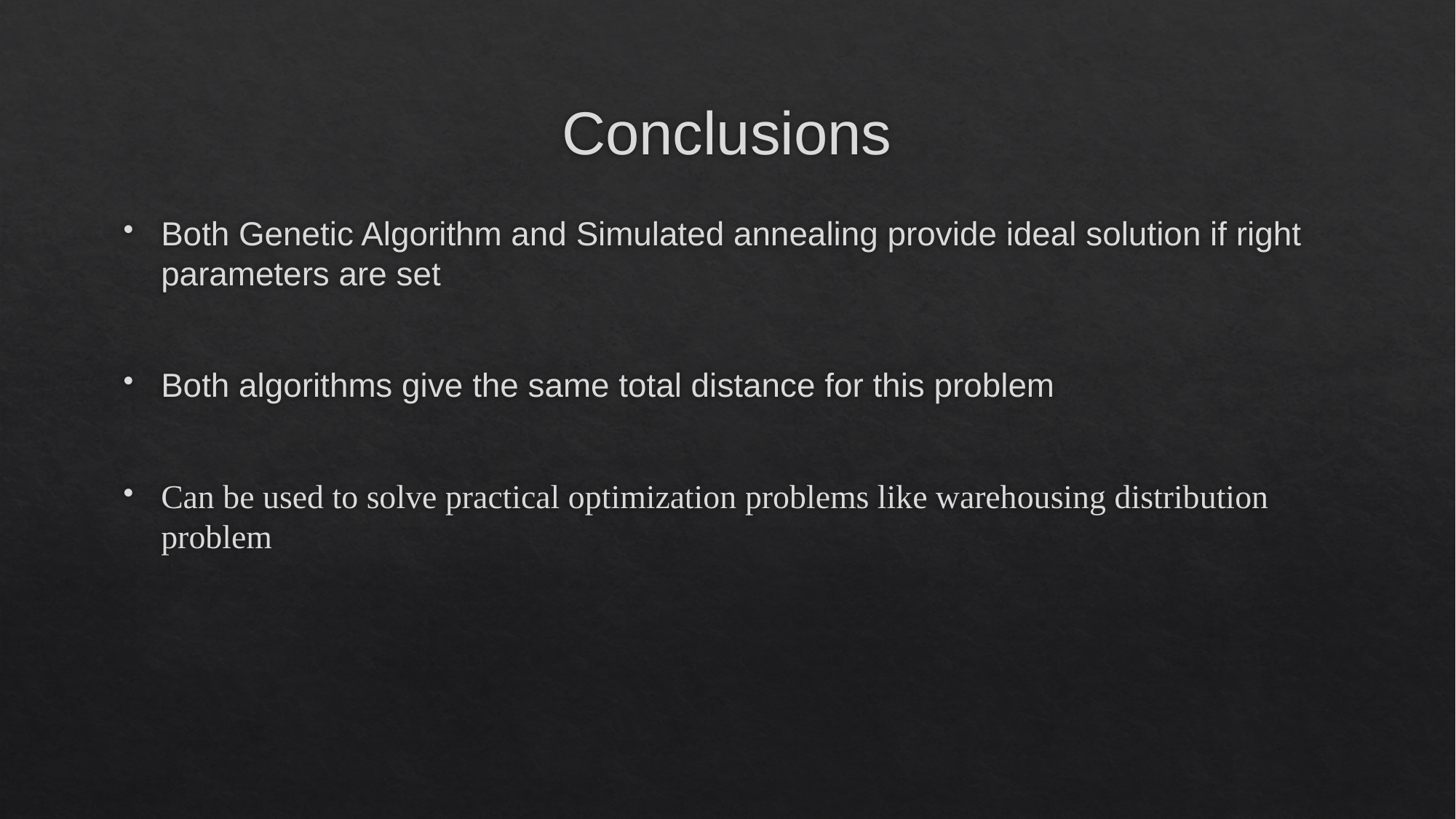

# Conclusions
Both Genetic Algorithm and Simulated annealing provide ideal solution if right parameters are set

Both algorithms give the same total distance for this problem

Can be used to solve practical optimization problems like warehousing distribution problem